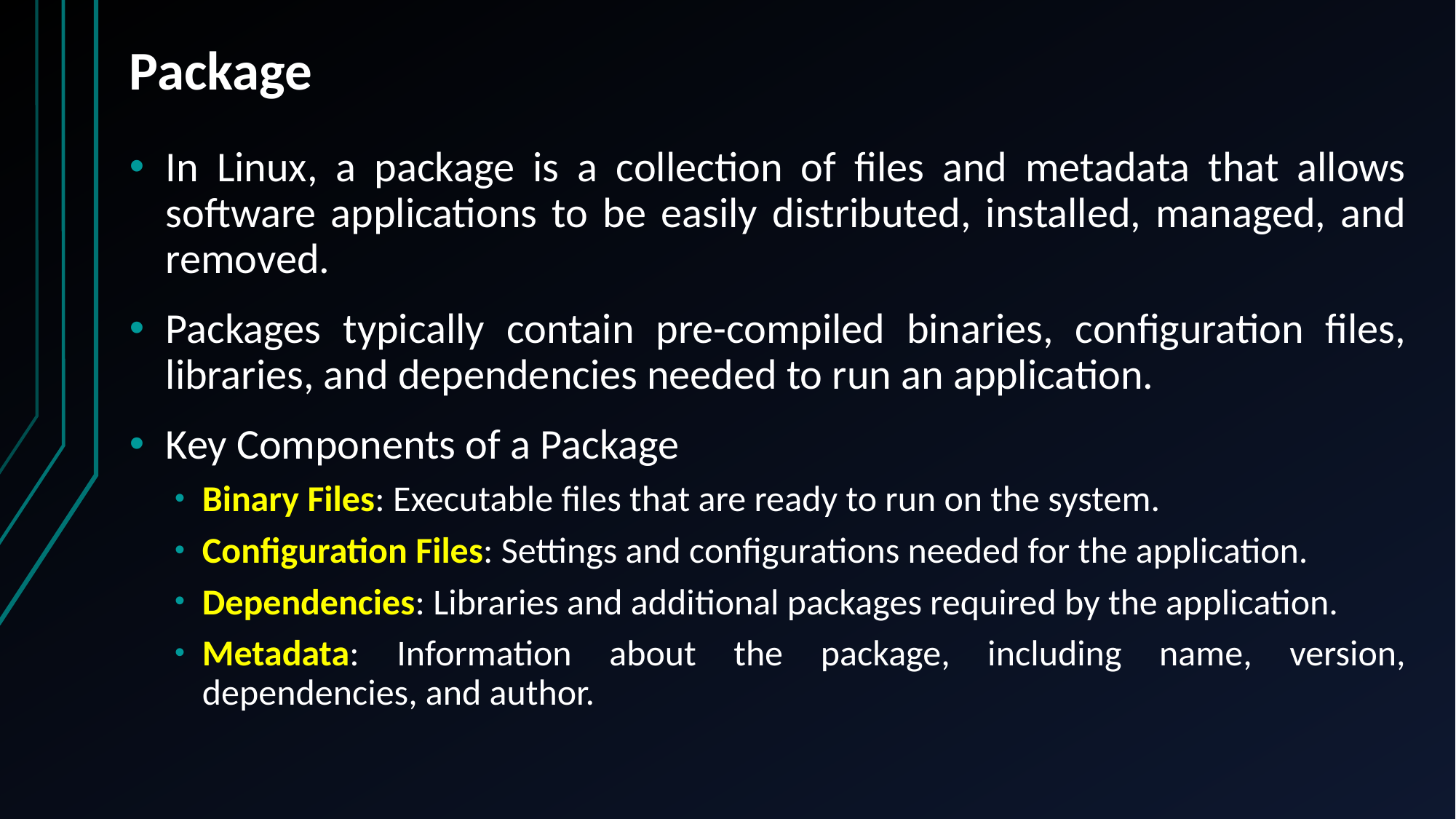

# Package
In Linux, a package is a collection of files and metadata that allows software applications to be easily distributed, installed, managed, and removed.
Packages typically contain pre-compiled binaries, configuration files, libraries, and dependencies needed to run an application.
Key Components of a Package
Binary Files: Executable files that are ready to run on the system.
Configuration Files: Settings and configurations needed for the application.
Dependencies: Libraries and additional packages required by the application.
Metadata: Information about the package, including name, version, dependencies, and author.